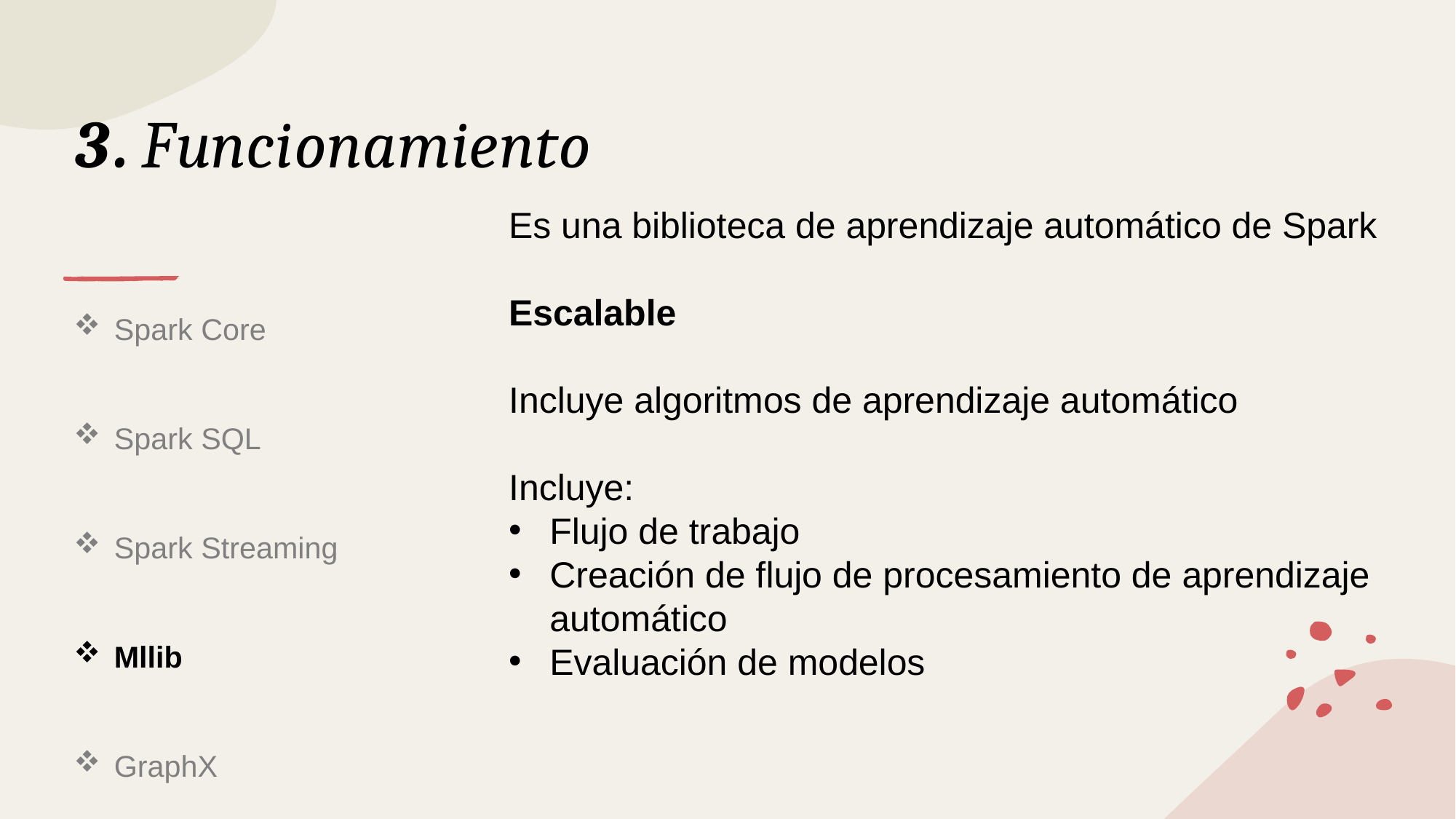

# 3. Funcionamiento
Es una biblioteca de aprendizaje automático de Spark

Escalable

Incluye algoritmos de aprendizaje automático

Incluye:
Flujo de trabajo
Creación de flujo de procesamiento de aprendizaje automático
Evaluación de modelos

Spark Core

Spark SQL

Spark Streaming

Mllib

GraphX